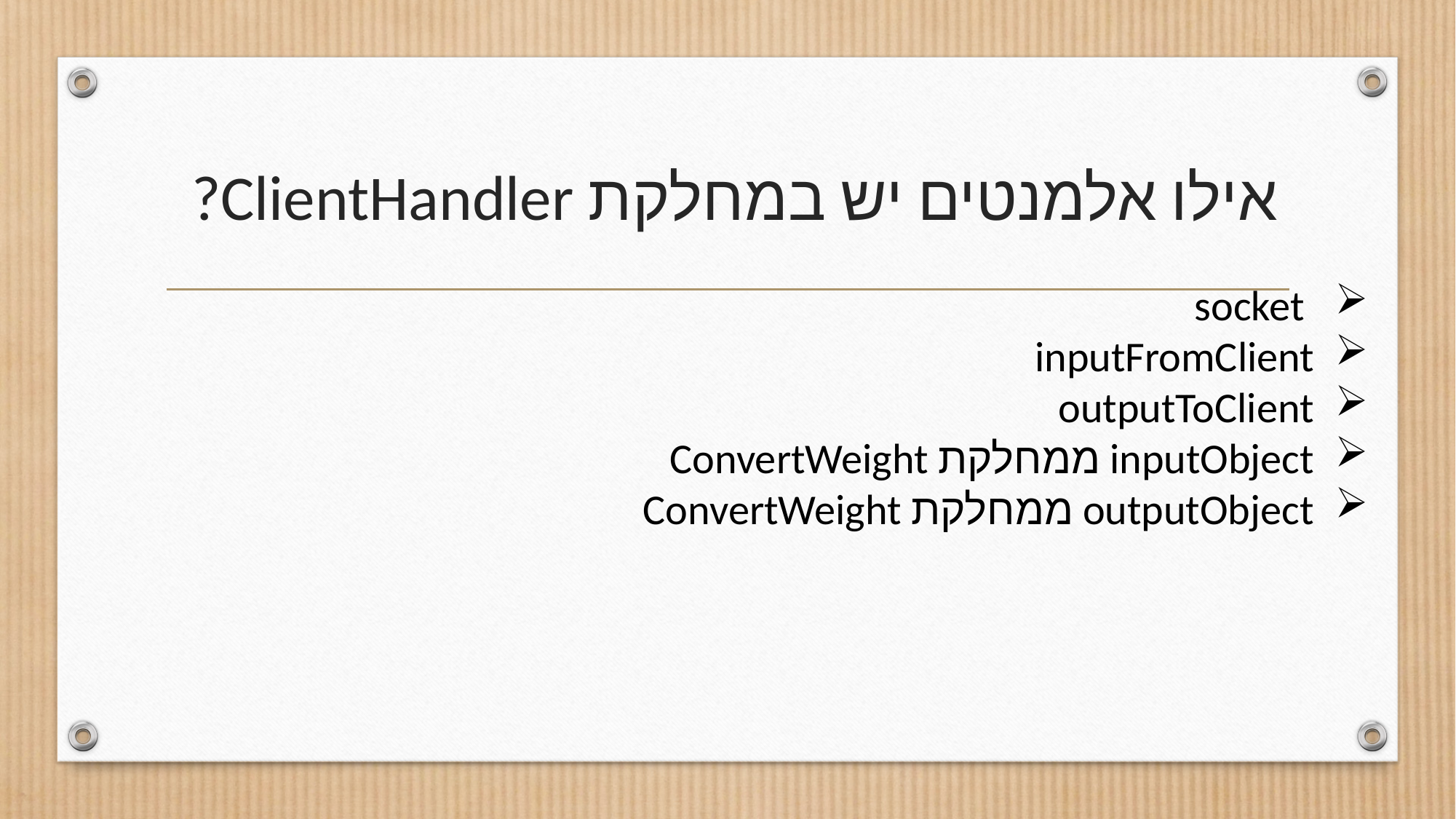

# אילו אלמנטים יש במחלקת ClientHandler?
 socket
inputFromClient
outputToClient
inputObject ממחלקת ConvertWeight
outputObject ממחלקת ConvertWeight